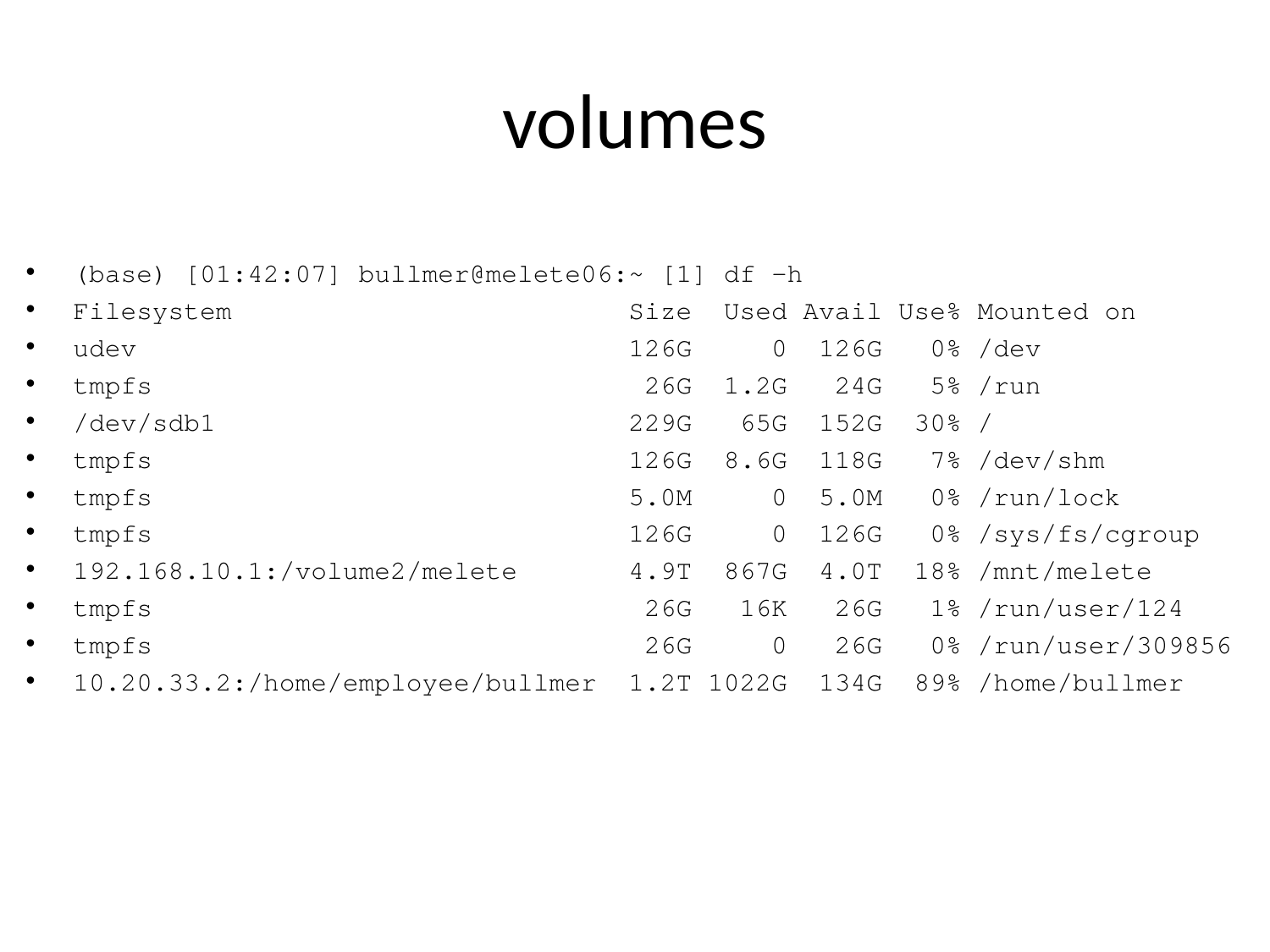

# volumes
(base) [01:42:07] bullmer@melete06:~ [1] df -h
Filesystem                         Size  Used Avail Use% Mounted on
udev                               126G     0  126G   0% /dev
tmpfs                               26G  1.2G   24G   5% /run
/dev/sdb1                          229G   65G  152G  30% /
tmpfs                              126G  8.6G  118G   7% /dev/shm
tmpfs                              5.0M     0  5.0M   0% /run/lock
tmpfs                              126G     0  126G   0% /sys/fs/cgroup
192.168.10.1:/volume2/melete       4.9T  867G  4.0T  18% /mnt/melete
tmpfs                               26G   16K   26G   1% /run/user/124
tmpfs                               26G     0   26G   0% /run/user/309856
10.20.33.2:/home/employee/bullmer  1.2T 1022G  134G  89% /home/bullmer